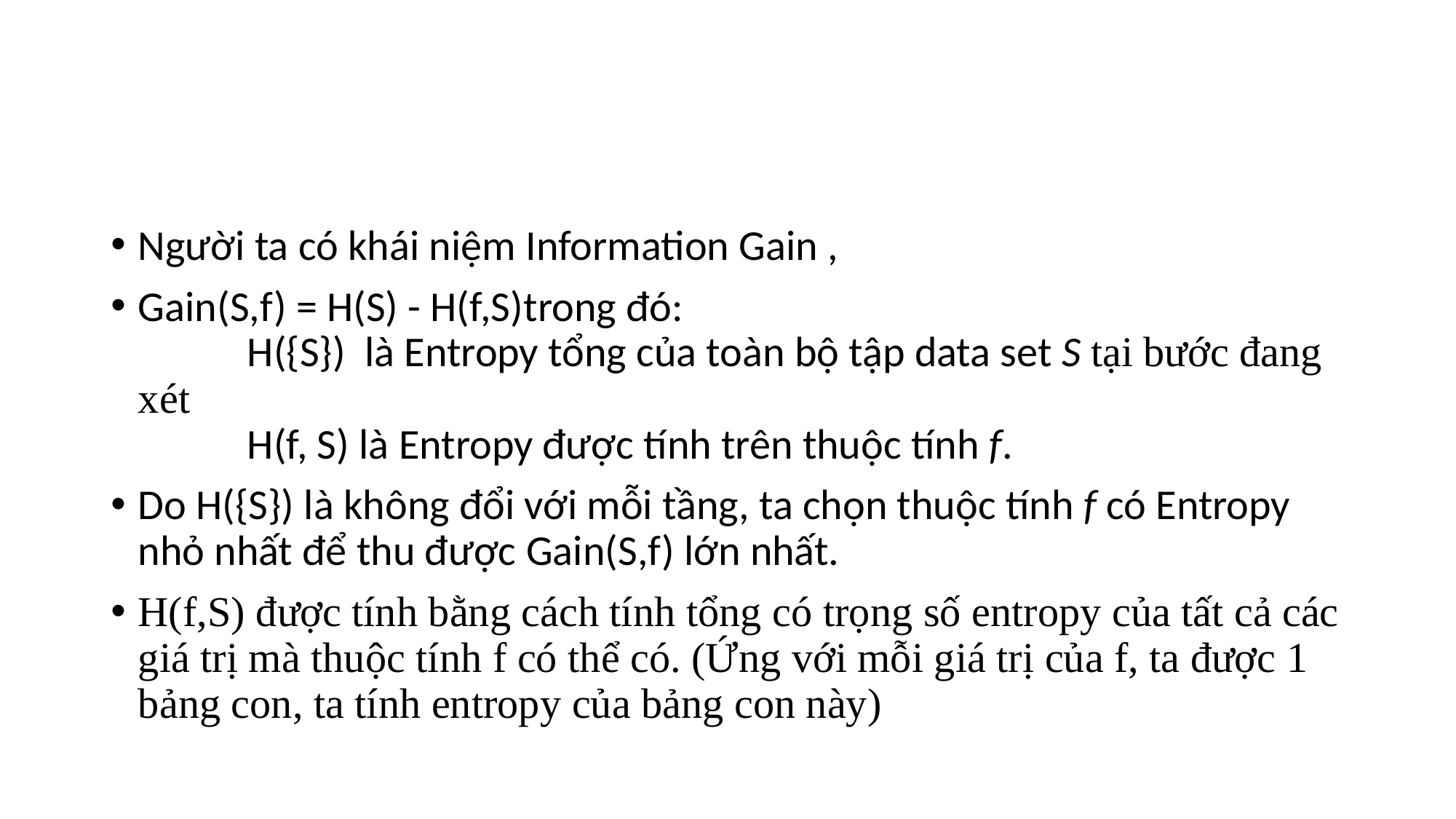

#
Người ta có khái niệm Information Gain ,
Gain(S,f) = H(S) - H(f,S)trong đó:
	H({S})  là Entropy tổng của toàn bộ tập data set S tại bước đang xét
	H(f, S) là Entropy được tính trên thuộc tính f.
Do H({S}) là không đổi với mỗi tầng, ta chọn thuộc tính f có Entropy nhỏ nhất để thu được Gain(S,f) lớn nhất.
H(f,S) được tính bằng cách tính tổng có trọng số entropy của tất cả các giá trị mà thuộc tính f có thể có. (Ứng với mỗi giá trị của f, ta được 1 bảng con, ta tính entropy của bảng con này)